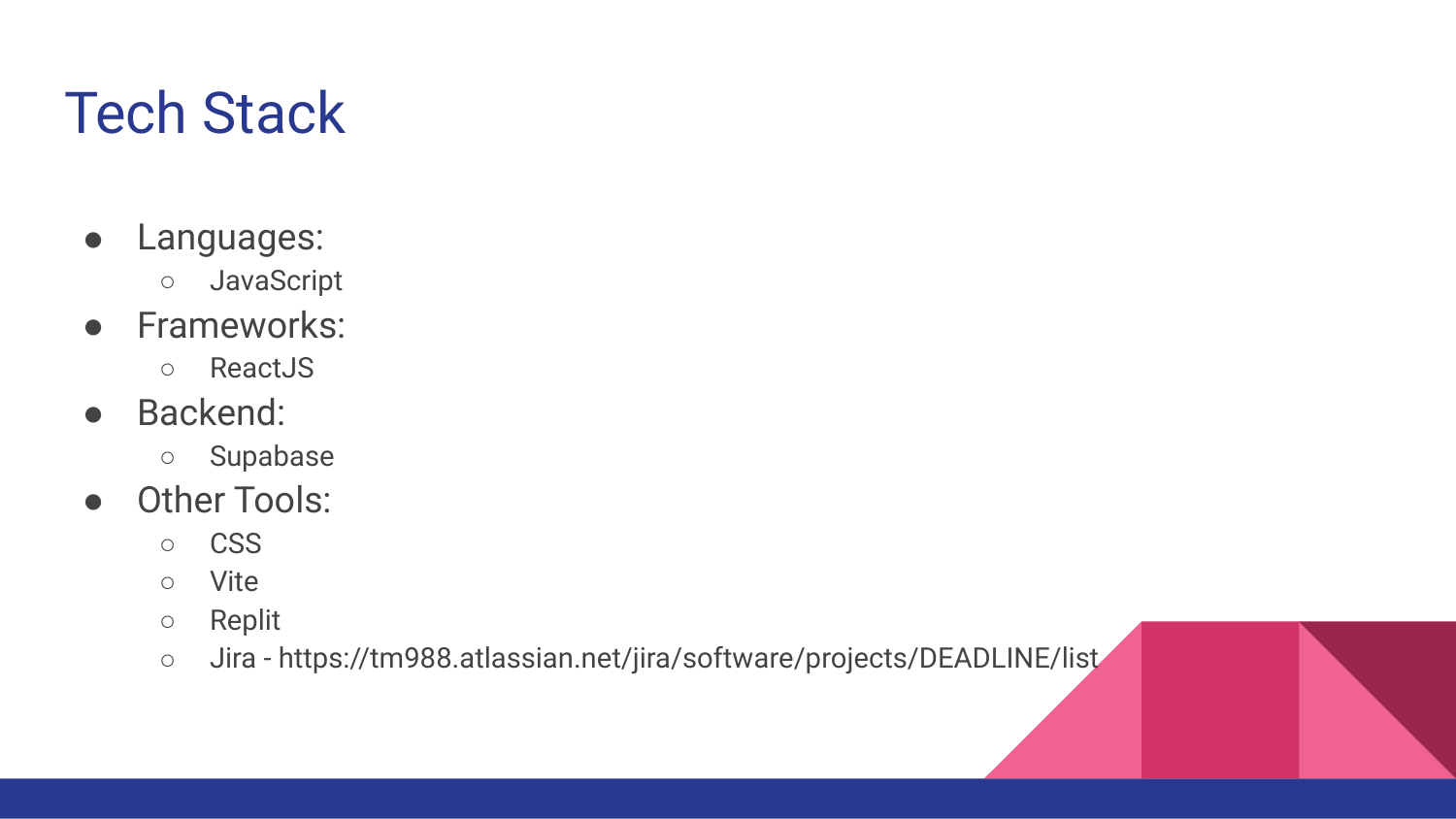

# Tech Stack
Languages:
JavaScript
Frameworks:
ReactJS
Backend:
Supabase
Other Tools:
CSS
Vite
Replit
Jira - https://tm988.atlassian.net/jira/software/projects/DEADLINE/list